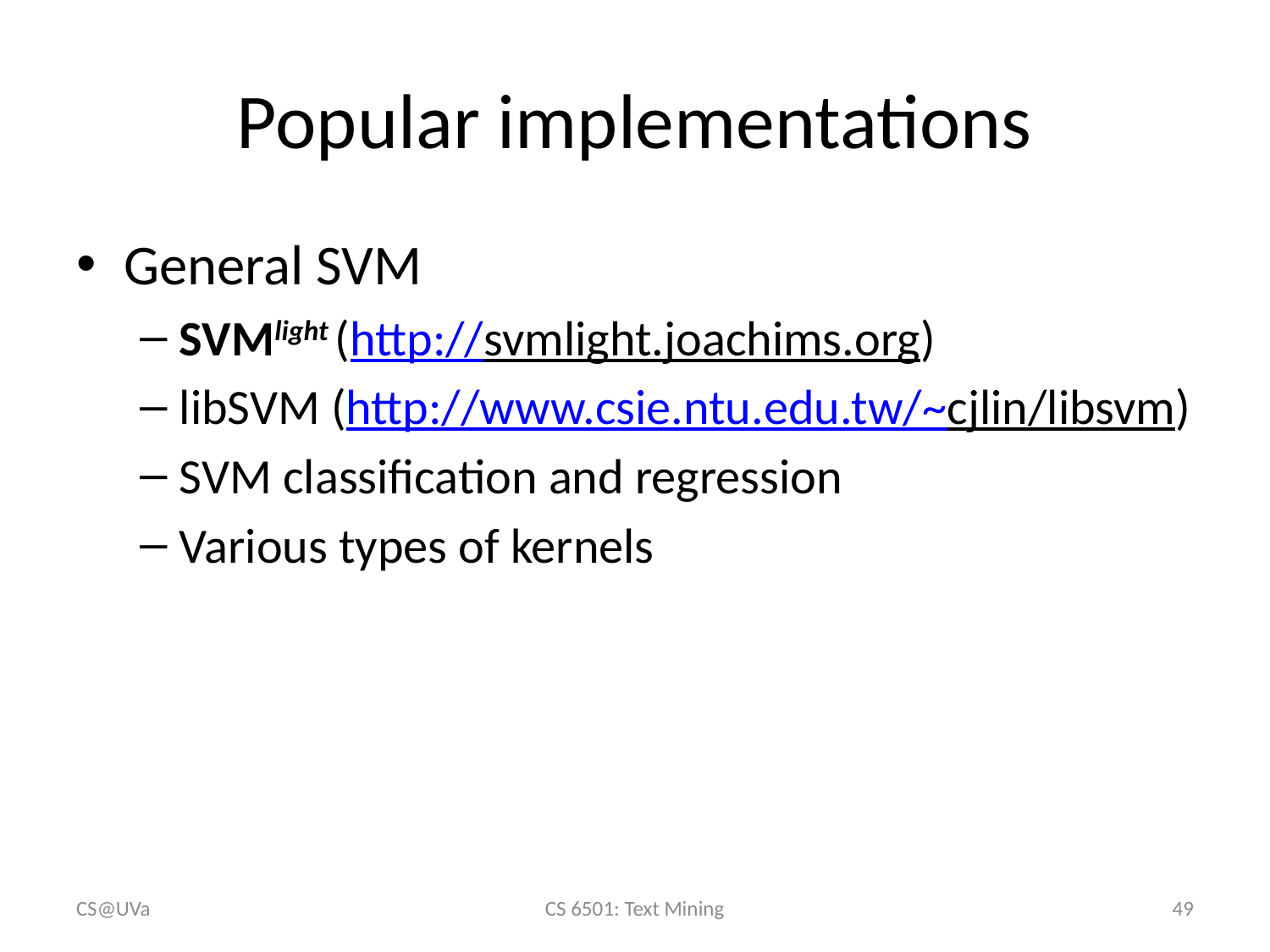

# Popular implementations
General SVM
SVMlight (http://svmlight.joachims.org)
libSVM (http://www.csie.ntu.edu.tw/~cjlin/libsvm)
SVM classification and regression
Various types of kernels
CS@UVa
CS 6501: Text Mining
49